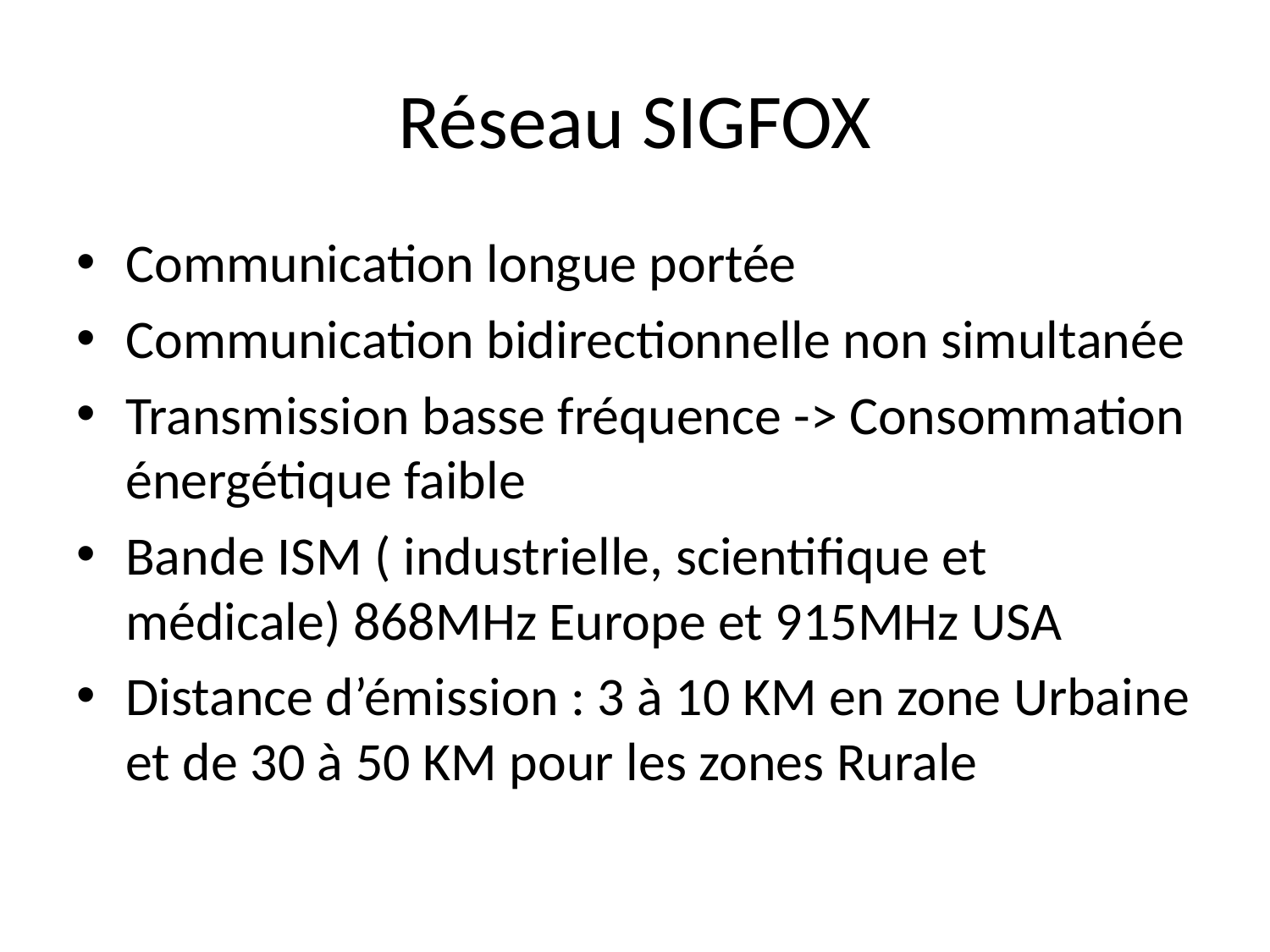

# Réseau SIGFOX
Communication longue portée
Communication bidirectionnelle non simultanée
Transmission basse fréquence -> Consommation énergétique faible
Bande ISM ( industrielle, scientifique et médicale) 868MHz Europe et 915MHz USA
Distance d’émission : 3 à 10 KM en zone Urbaine et de 30 à 50 KM pour les zones Rurale